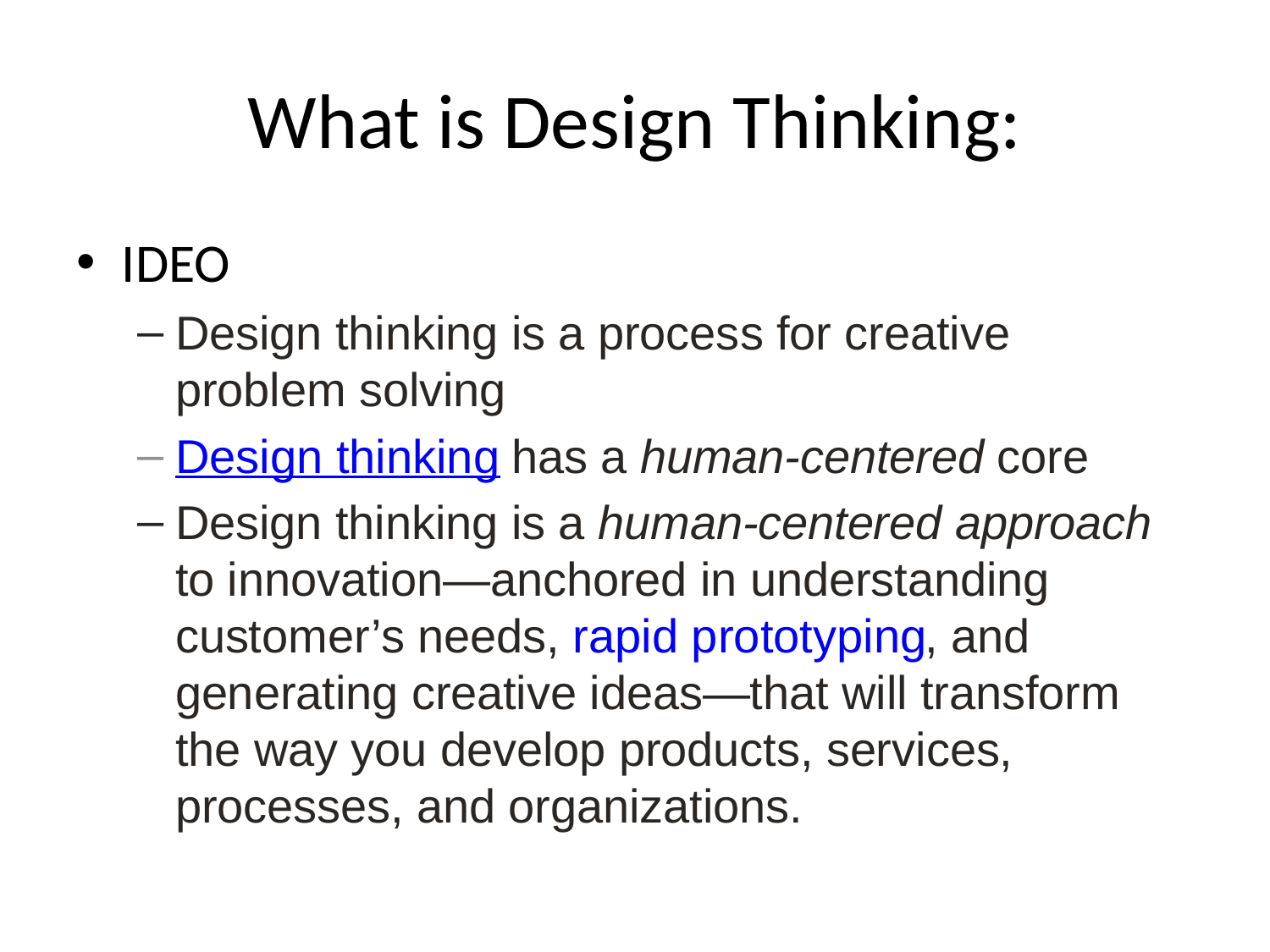

# What is Design Thinking:
IDEO
Design thinking is a process for creative problem solving
Design thinking has a human-centered core
Design thinking is a human-centered approach to innovation—anchored in understanding customer’s needs, rapid prototyping, and generating creative ideas—that will transform the way you develop products, services, processes, and organizations.